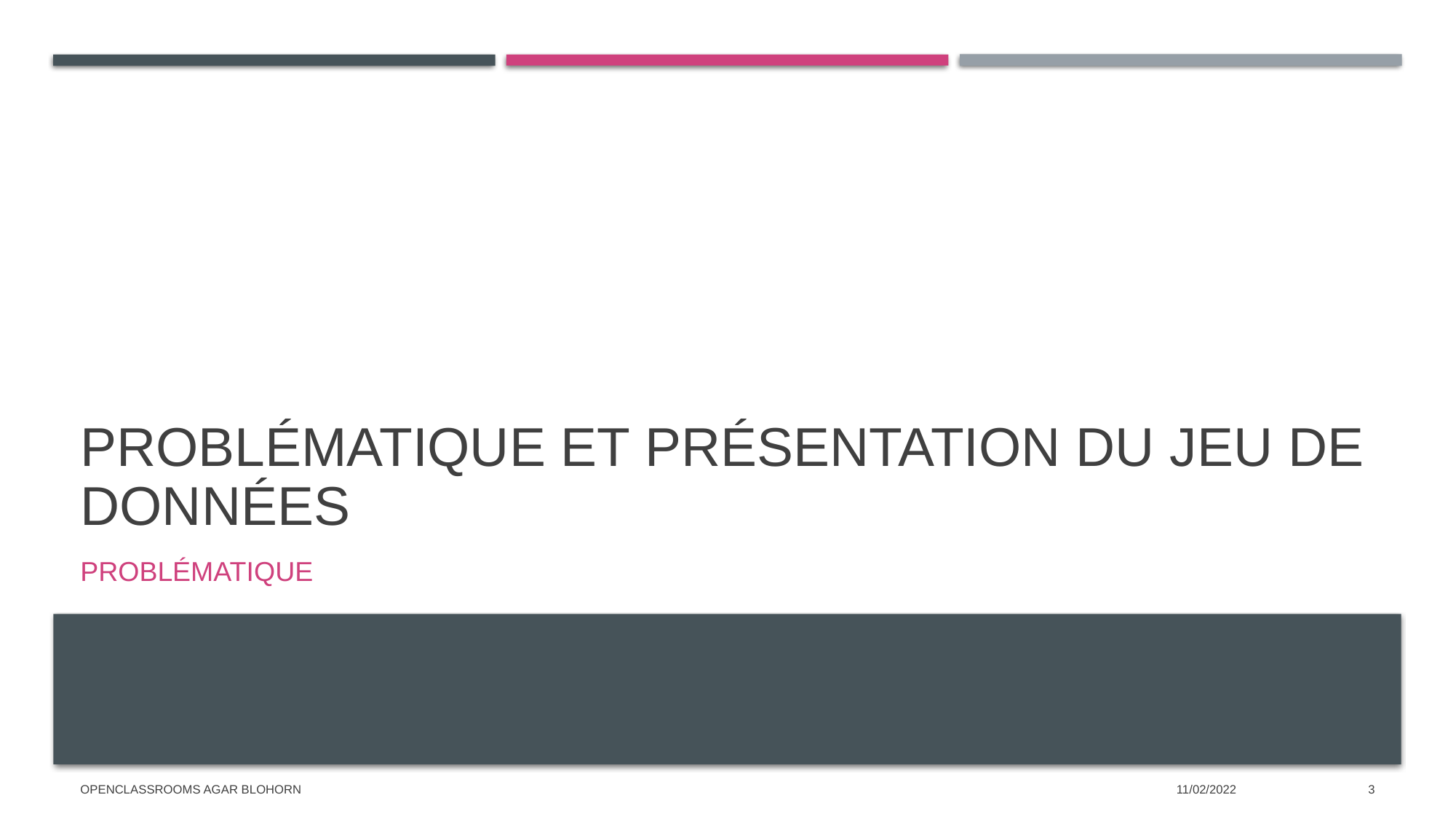

# Problématique et présentation du jeu de données
Problématique
Openclassrooms Agar Blohorn
11/02/2022
3